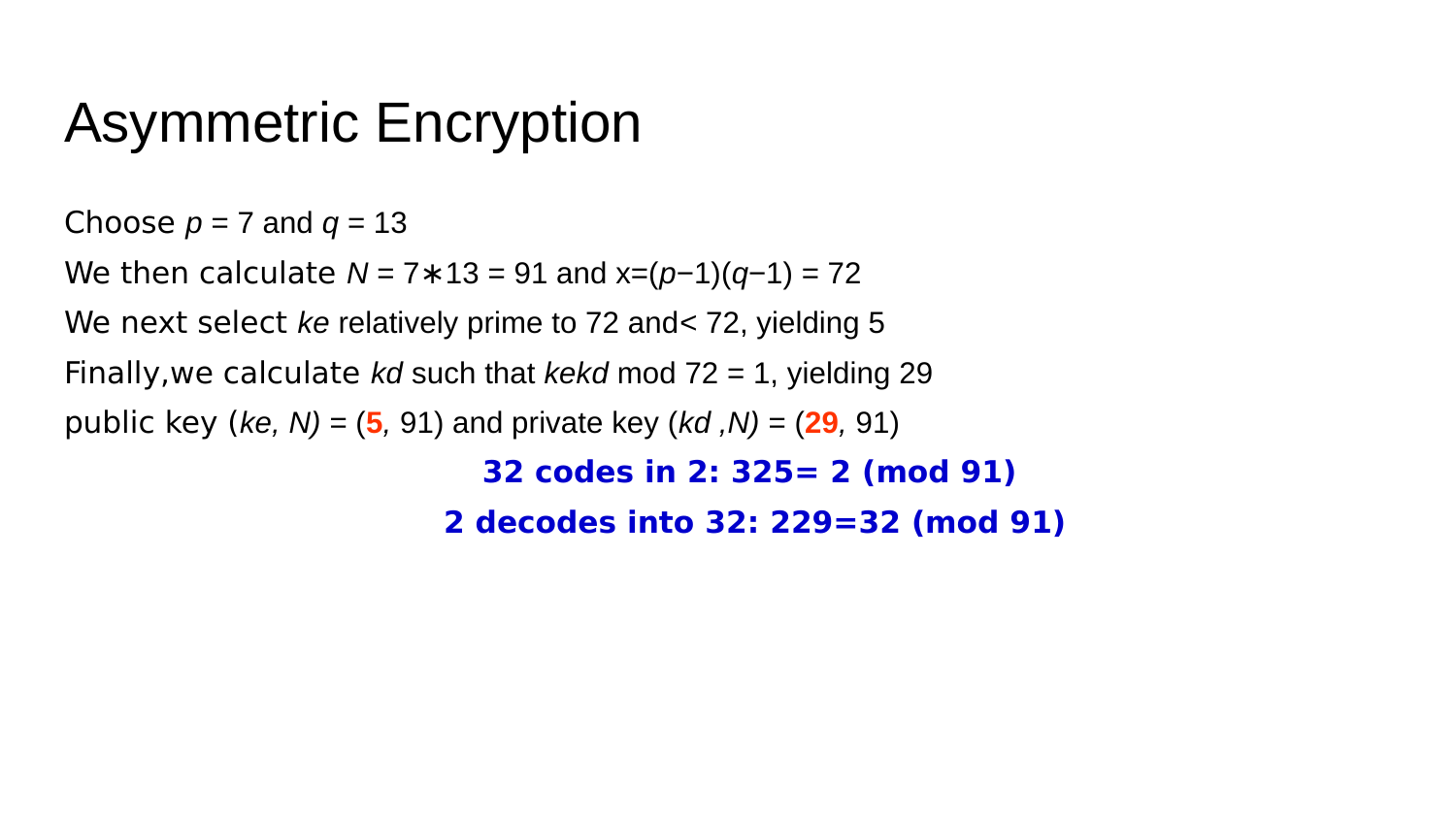

# Asymmetric Encryption
Choose p = 7 and q = 13
We then calculate N = 7∗13 = 91 and x=(p−1)(q−1) = 72
We next select ke relatively prime to 72 and< 72, yielding 5
Finally,we calculate kd such that kekd mod 72 = 1, yielding 29
public key (ke, N) = (5, 91) and private key (kd ,N) = (29, 91)
32 codes in 2: 325= 2 (mod 91)
2 decodes into 32: 229=32 (mod 91)